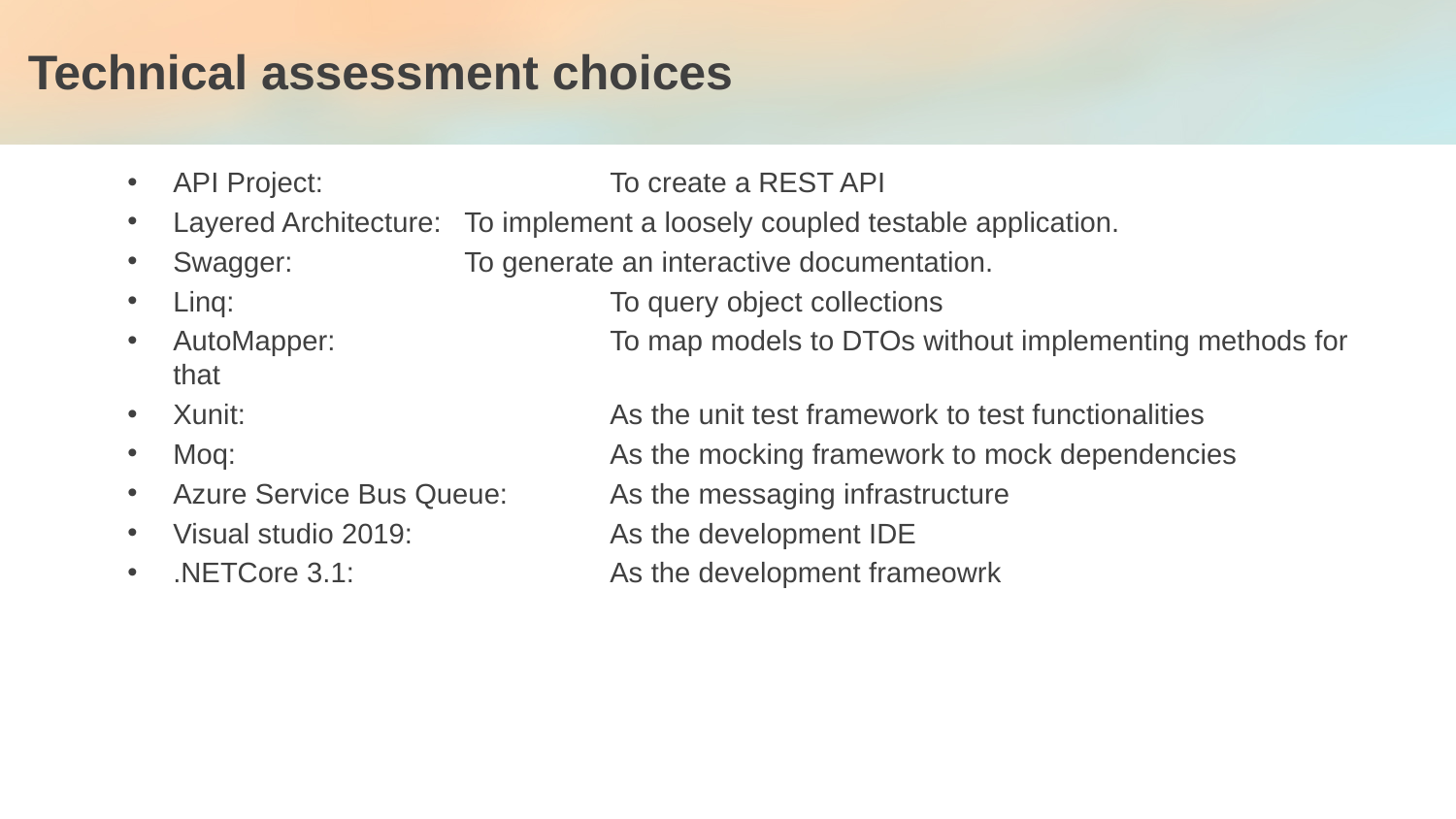

# Technical assessment choices
API Project:		To create a REST API
Layered Architecture:	To implement a loosely coupled testable application.
Swagger:		To generate an interactive documentation.
Linq:			To query object collections
AutoMapper:		To map models to DTOs without implementing methods for that
Xunit:			As the unit test framework to test functionalities
Moq:			As the mocking framework to mock dependencies
Azure Service Bus Queue:	As the messaging infrastructure
Visual studio 2019:		As the development IDE
.NETCore 3.1:		As the development frameowrk